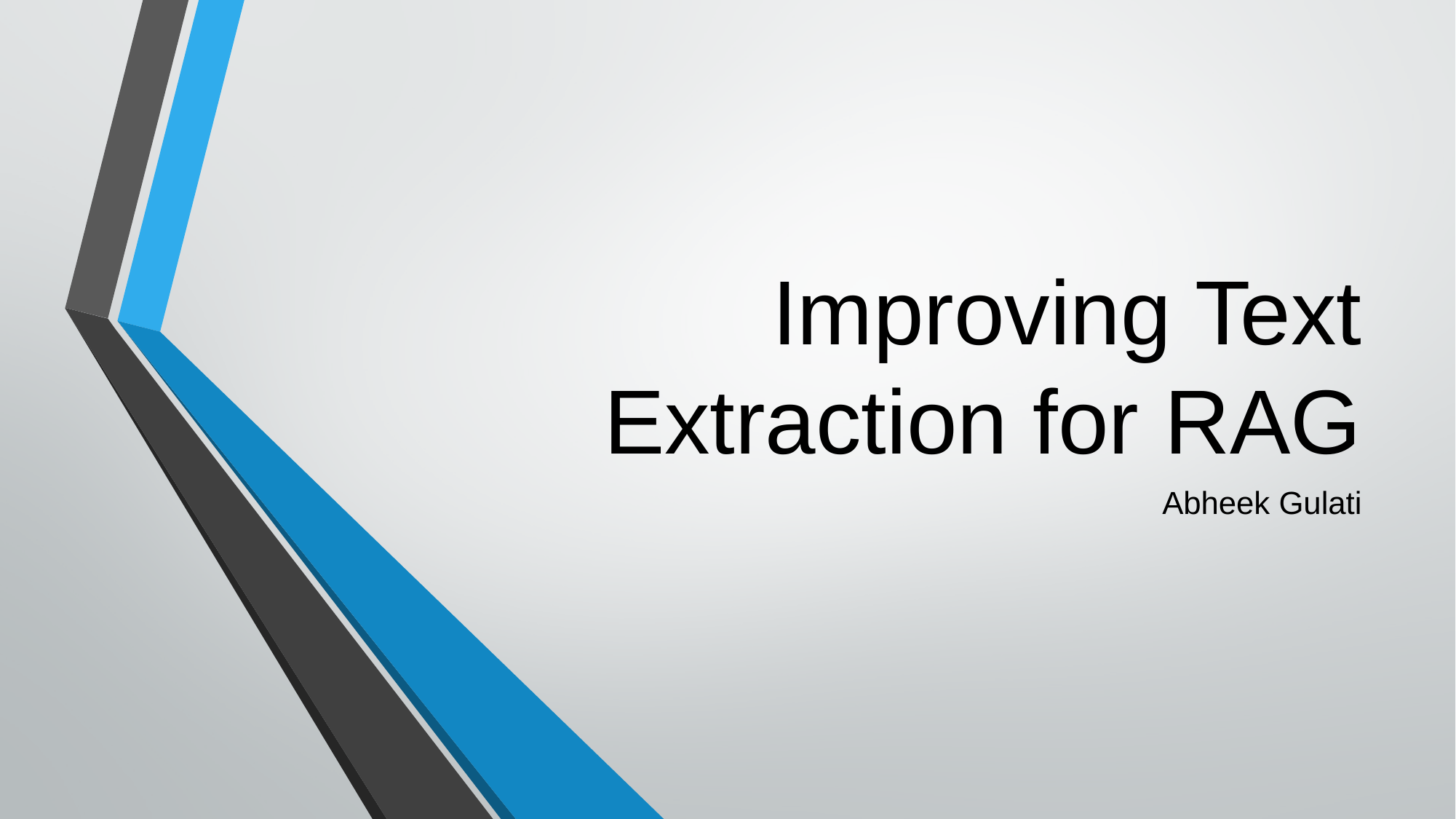

# Improving Text Extraction for RAG
Abheek Gulati